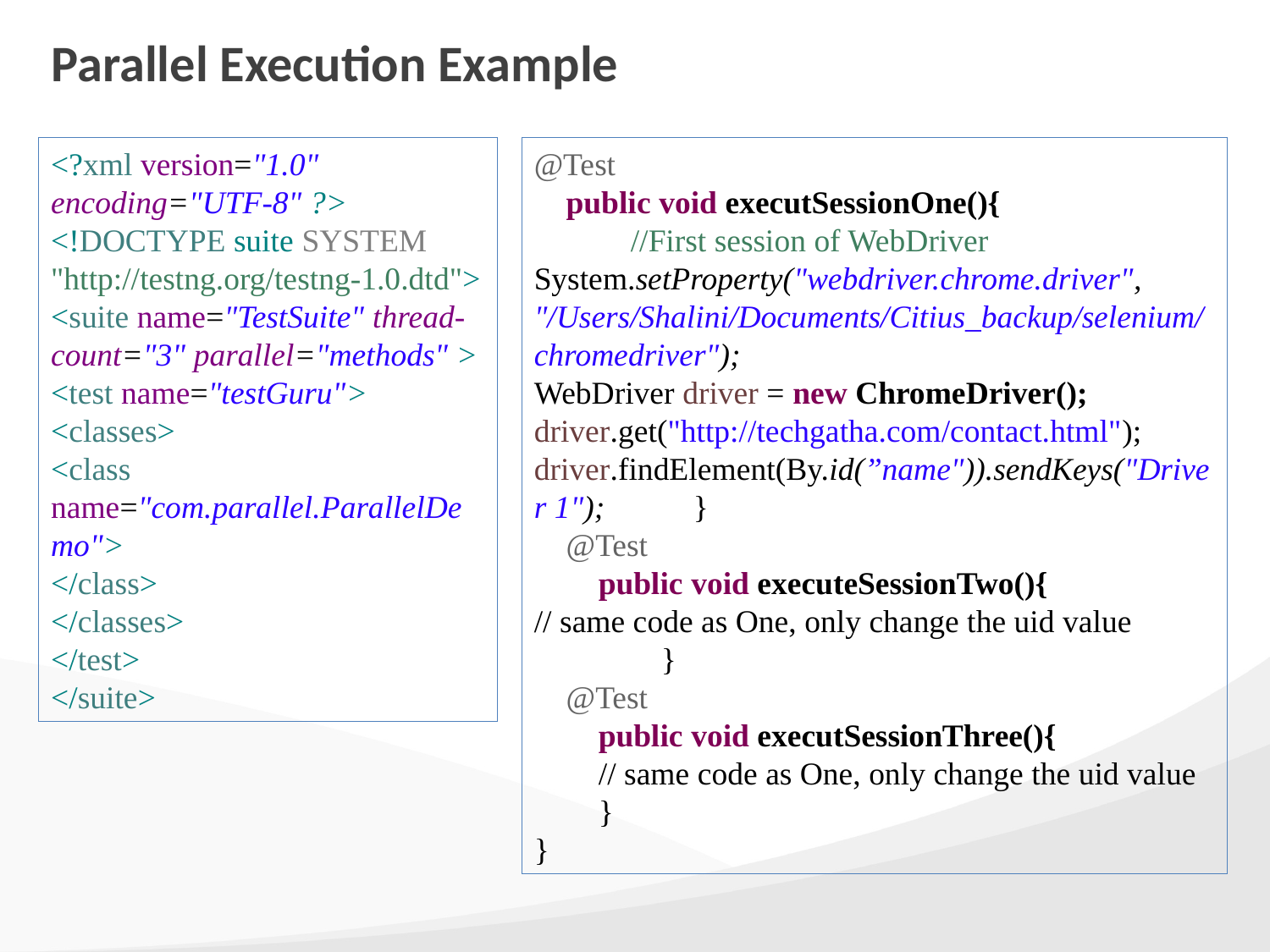

# Parallel Execution Example
<?xml version="1.0" encoding="UTF-8" ?>
<!DOCTYPE suite SYSTEM "http://testng.org/testng-1.0.dtd">
<suite name="TestSuite" thread-count="3" parallel="methods" >
<test name="testGuru">
<classes>
<class name="com.parallel.ParallelDemo">
</class>
</classes>
</test>
</suite>
@Test
    public void executSessionOne(){
            //First session of WebDriver
System.setProperty("webdriver.chrome.driver", "/Users/Shalini/Documents/Citius_backup/selenium/chromedriver");
WebDriver driver = new ChromeDriver();
driver.get("http://techgatha.com/contact.html");
driver.findElement(By.id(”name")).sendKeys("Driver 1");           }
    @Test
        public void executeSessionTwo(){
// same code as One, only change the uid value
	}
    @Test
        public void executSessionThree(){
        // same code as One, only change the uid value
        }
}